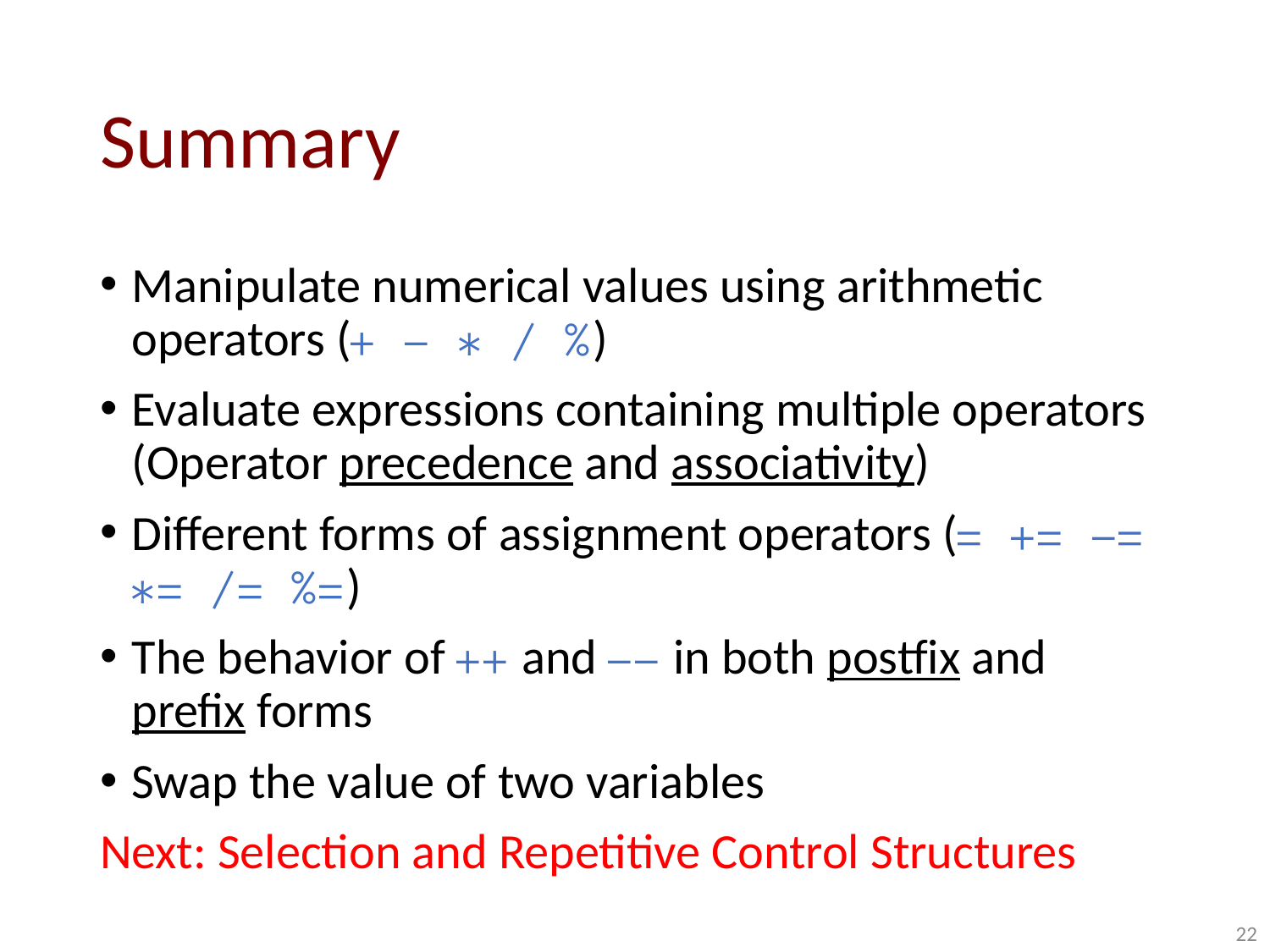

# Summary
Manipulate numerical values using arithmetic operators (+ - * / %)
Evaluate expressions containing multiple operators (Operator precedence and associativity)
Different forms of assignment operators (= += -= *= /= %=)
The behavior of ++ and -- in both postfix and prefix forms
Swap the value of two variables
Next: Selection and Repetitive Control Structures
22